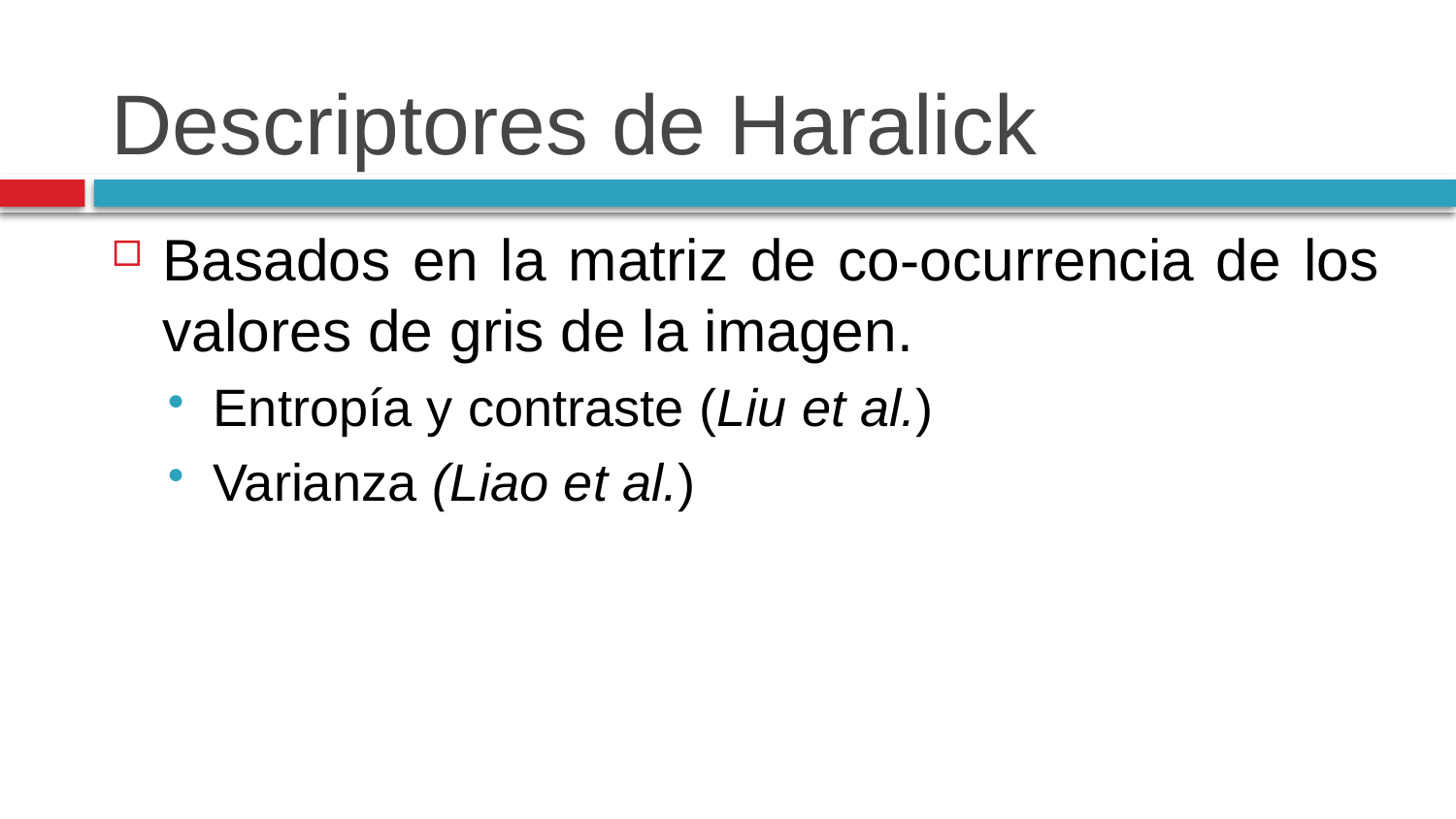

# Descriptores de Haralick
Basados en la matriz de co-ocurrencia de los valores de gris de la imagen.
Entropía y contraste (Liu et al.)
Varianza (Liao et al.)